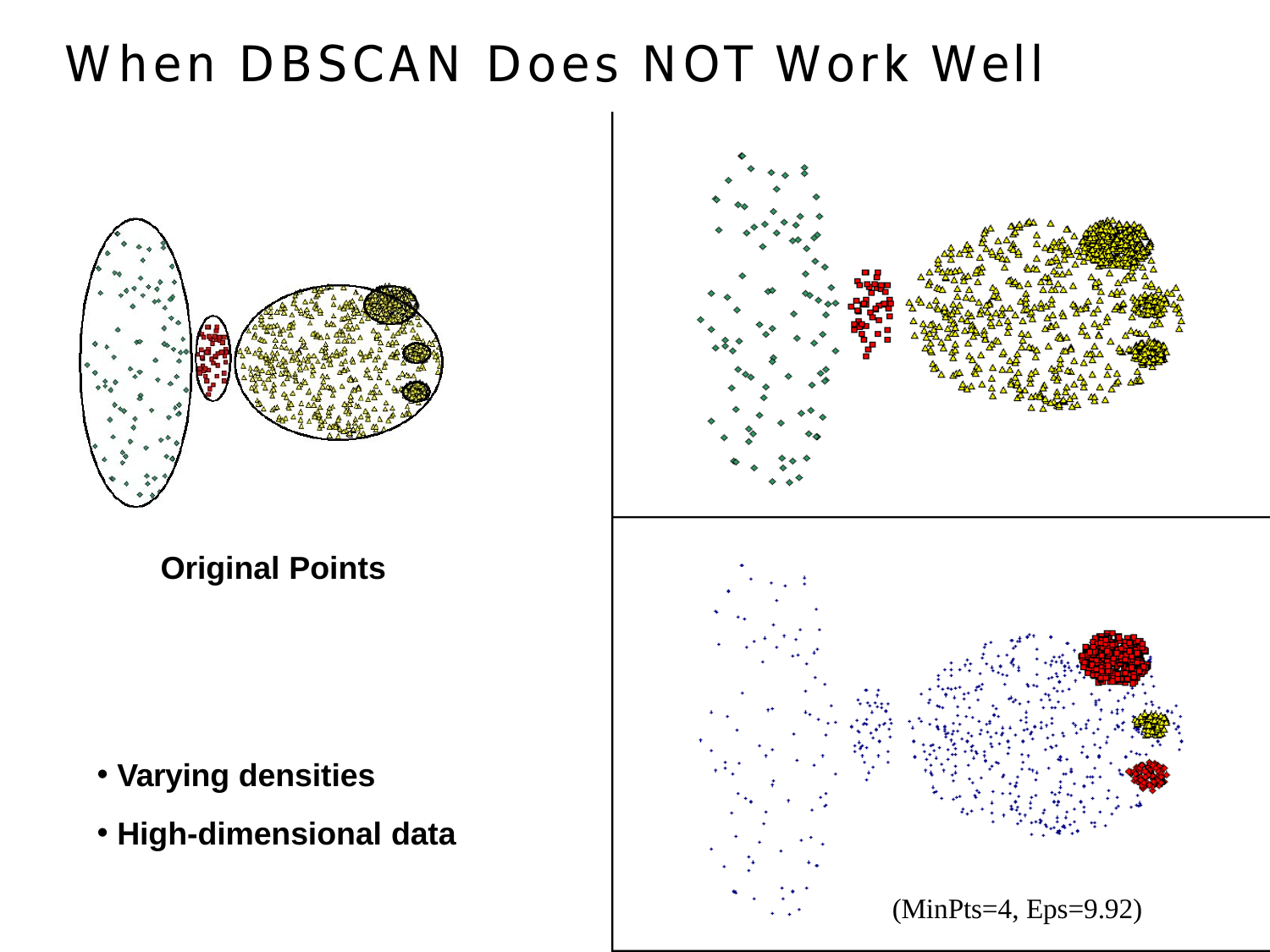

# When DBSCAN Does NOT Work Well

(MinPts=4, Eps=9.75).

Original Points
Varying densities
High-dimensional data

(MinPts=4, Eps=9.92)